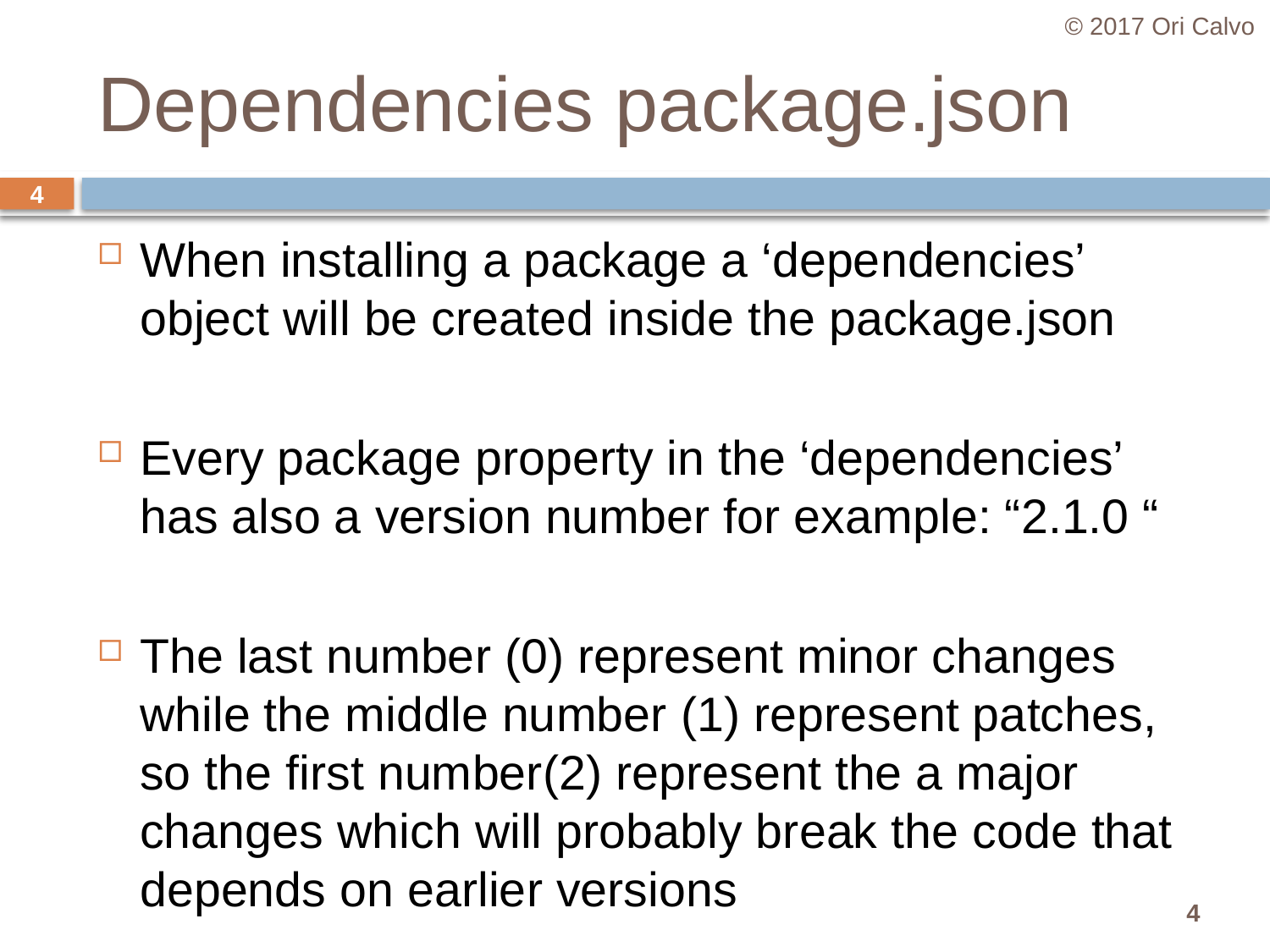

© 2017 Ori Calvo
# Dependencies package.json
4
When installing a package a ‘dependencies’ object will be created inside the package.json

Every package property in the ‘dependencies’ has also a version number for example: “2.1.0 “

The last number (0) represent minor changes while the middle number (1) represent patches, so the first number(2) represent the a major changes which will probably break the code that depends on earlier versions